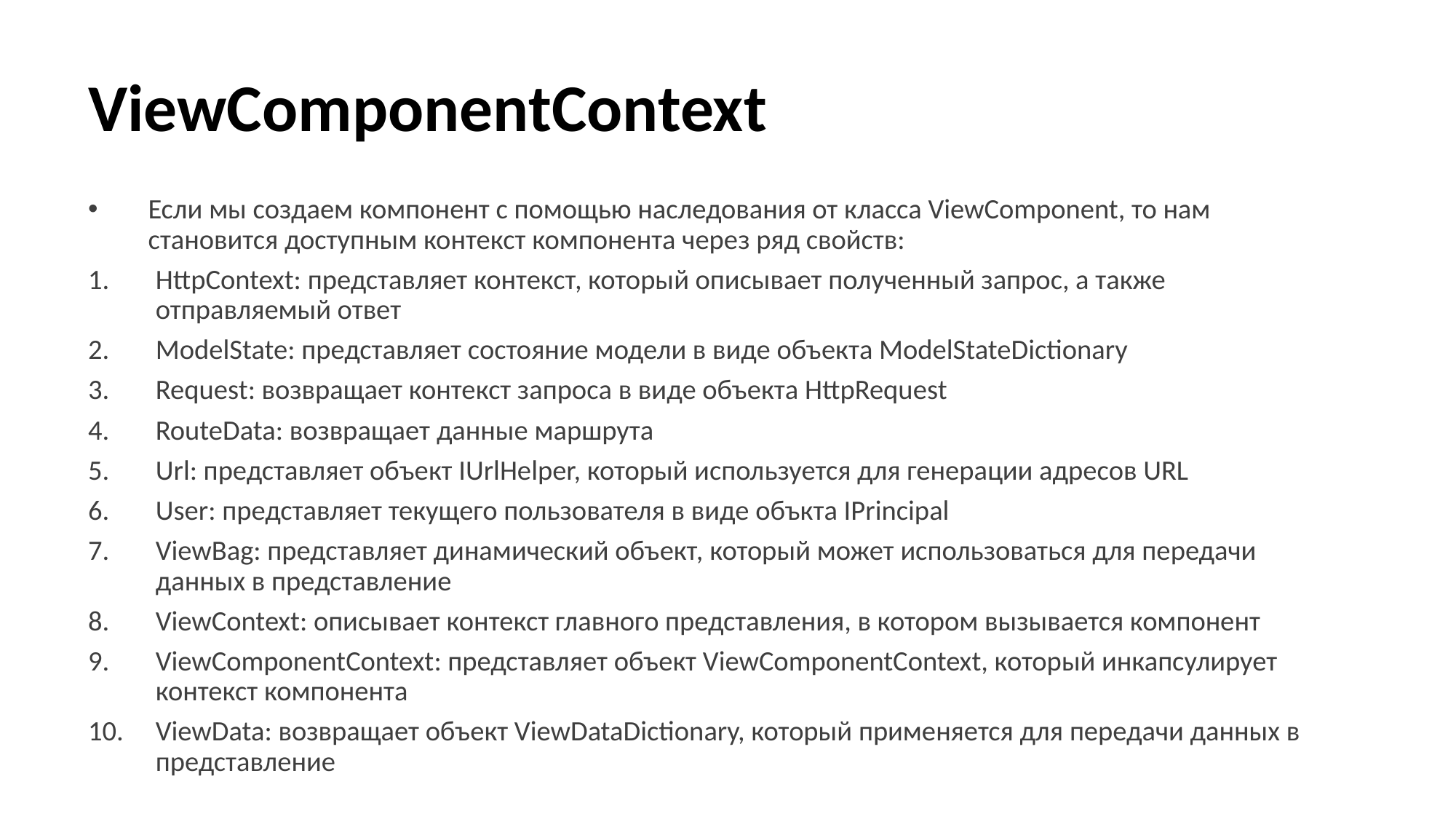

# ViewComponentContext
Если мы создаем компонент с помощью наследования от класса ViewComponent, то нам становится доступным контекст компонента через ряд свойств:
HttpContext: представляет контекст, который описывает полученный запрос, а также отправляемый ответ
ModelState: представляет состояние модели в виде объекта ModelStateDictionary
Request: возвращает контекст запроса в виде объекта HttpRequest
RouteData: возвращает данные маршрута
Url: представляет объект IUrlHelper, который используется для генерации адресов URL
User: представляет текущего пользователя в виде объкта IPrincipal
ViewBag: представляет динамический объект, который может использоваться для передачи данных в представление
ViewContext: описывает контекст главного представления, в котором вызывается компонент
ViewComponentContext: представляет объект ViewComponentContext, который инкапсулирует контекст компонента
ViewData: возвращает объект ViewDataDictionary, который применяется для передачи данных в представление